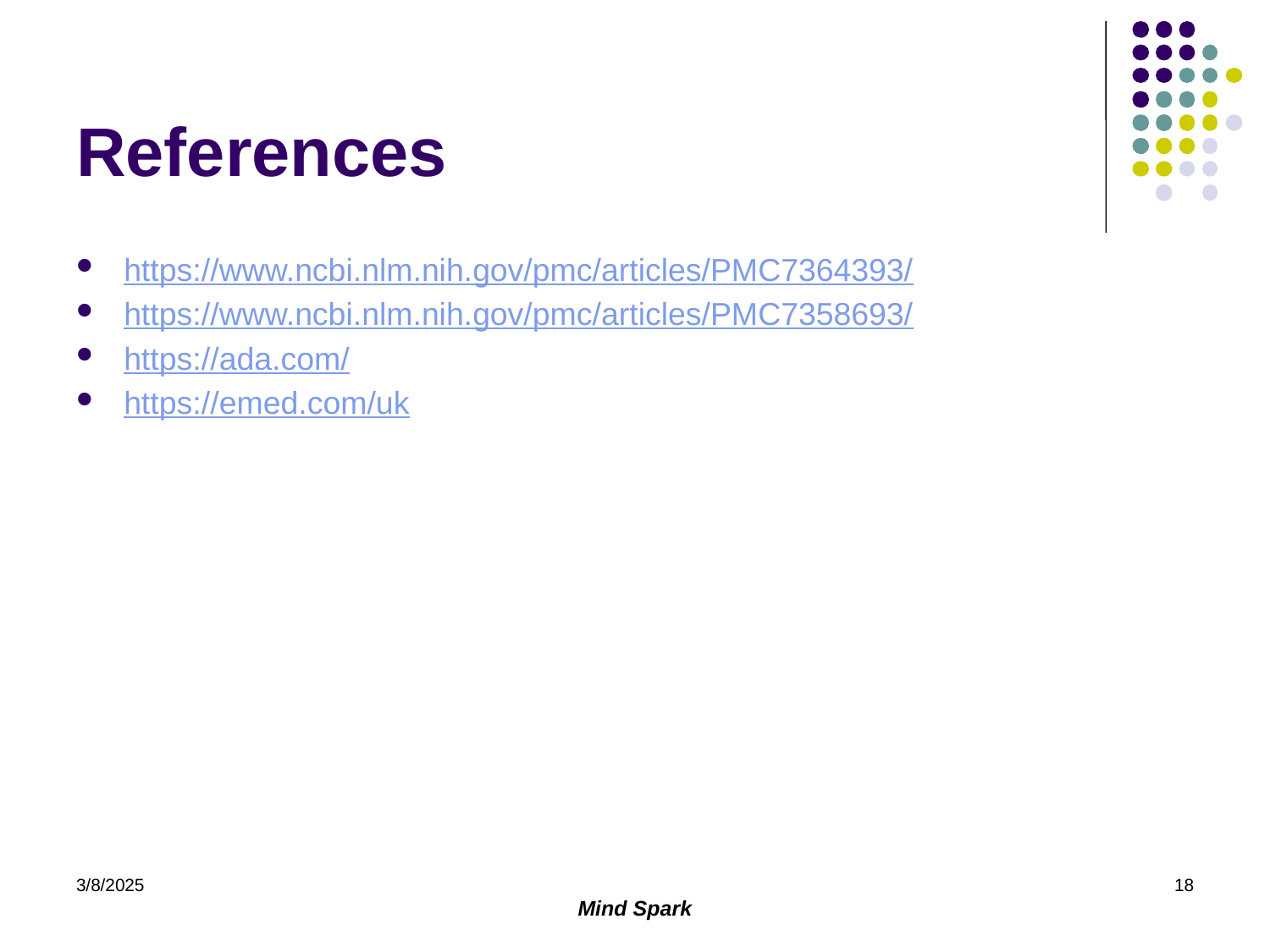

# References
https://www.ncbi.nlm.nih.gov/pmc/articles/PMC7364393/
https://www.ncbi.nlm.nih.gov/pmc/articles/PMC7358693/
https://ada.com/
https://emed.com/uk
3/8/2025
18
Mind Spark